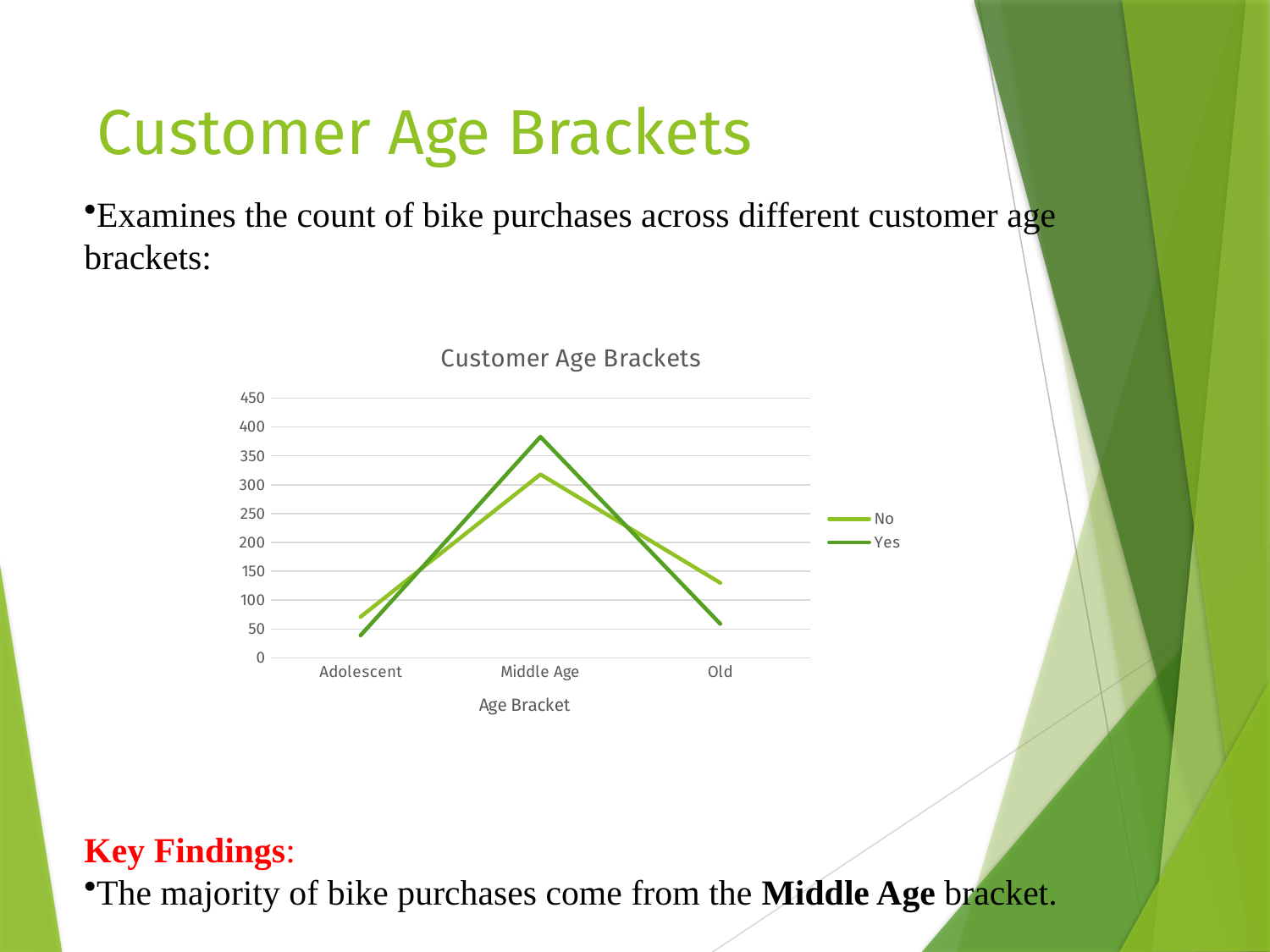

# Customer Age Brackets

Examines the count of bike purchases across different customer age brackets:

Key Findings:
The majority of bike purchases come from the Middle Age bracket.

### Chart: Customer Age Brackets

| Category | No | Yes |
|---|---|---|
| Adolescent | 71.0 | 39.0 |
| Middle Age | 318.0 | 383.0 |
| Old | 130.0 | 59.0 |